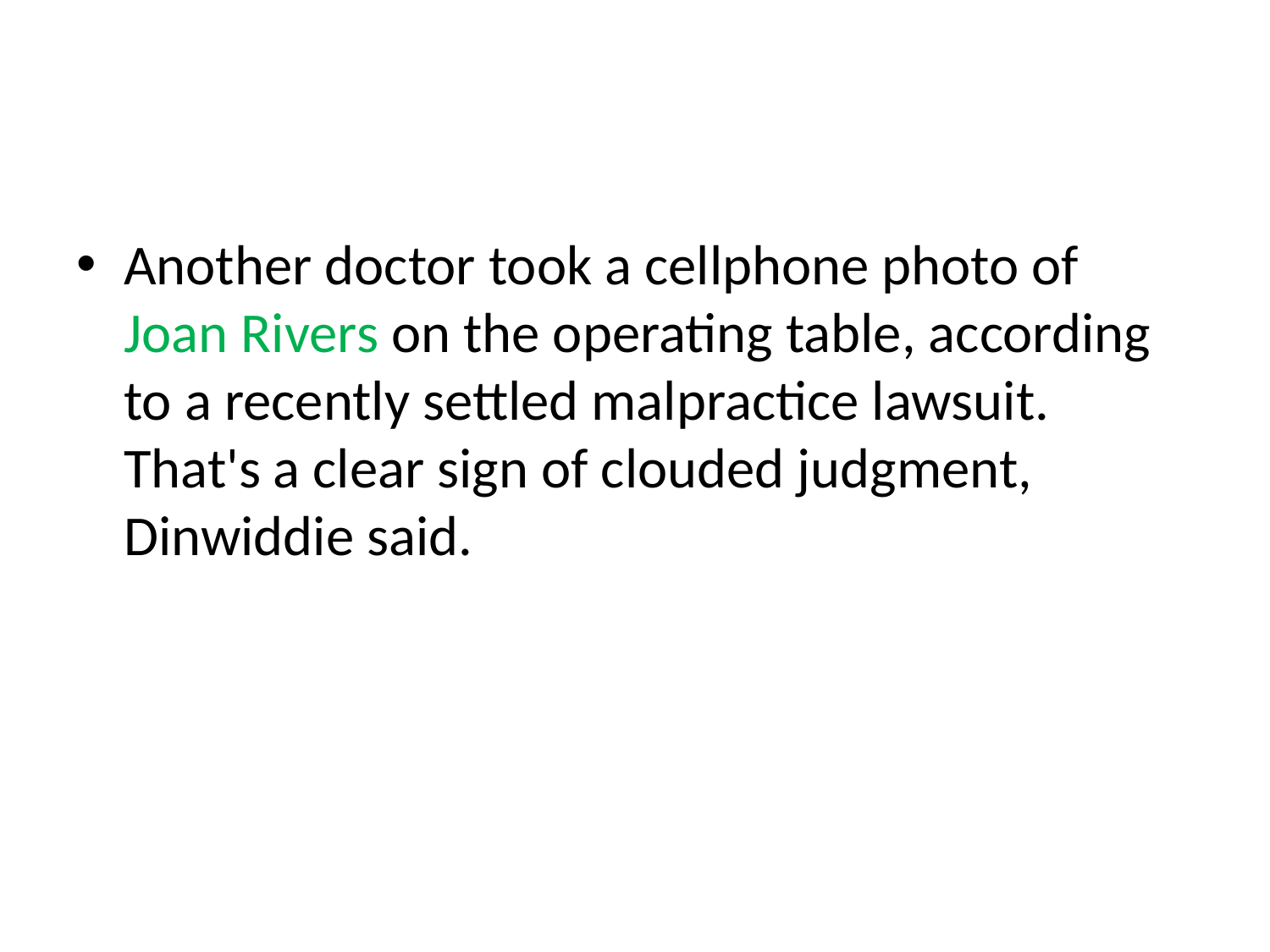

Another doctor took a cellphone photo of Joan Rivers on the operating table, according to a recently settled malpractice lawsuit. That's a clear sign of clouded judgment, Dinwiddie said.